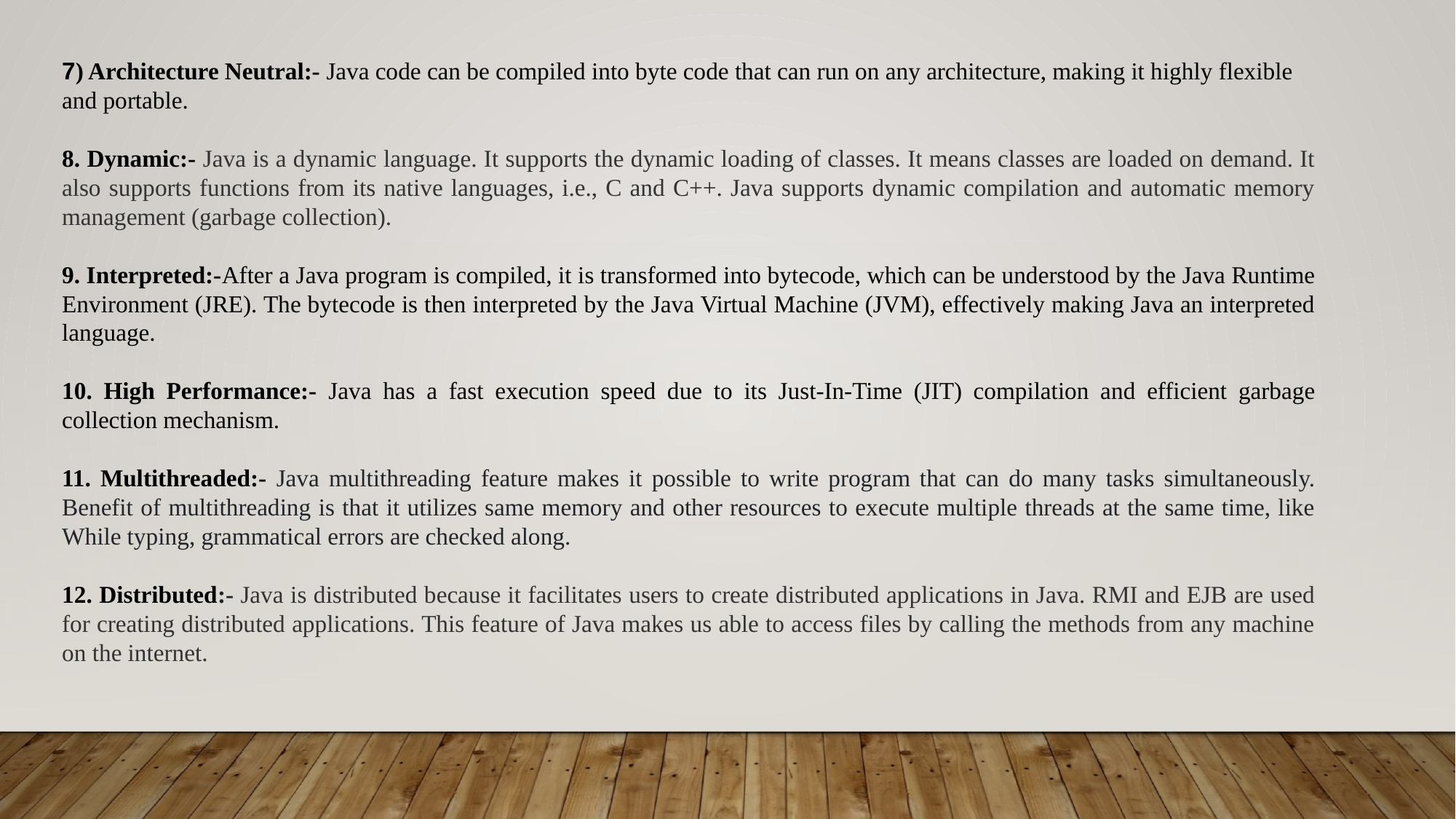

7) Architecture Neutral:- Java code can be compiled into byte code that can run on any architecture, making it highly flexible and portable.

8. Dynamic:- Java is a dynamic language. It supports the dynamic loading of classes. It means classes are loaded on demand. It also supports functions from its native languages, i.e., C and C++. Java supports dynamic compilation and automatic memory management (garbage collection).

9. Interpreted:-After a Java program is compiled, it is transformed into bytecode, which can be understood by the Java Runtime Environment (JRE). The bytecode is then interpreted by the Java Virtual Machine (JVM), effectively making Java an interpreted language.

10. High Performance:- Java has a fast execution speed due to its Just-In-Time (JIT) compilation and efficient garbage collection mechanism.

11. Multithreaded:- Java multithreading feature makes it possible to write program that can do many tasks simultaneously. Benefit of multithreading is that it utilizes same memory and other resources to execute multiple threads at the same time, like While typing, grammatical errors are checked along.

12. Distributed:- Java is distributed because it facilitates users to create distributed applications in Java. RMI and EJB are used for creating distributed applications. This feature of Java makes us able to access files by calling the methods from any machine on the internet.